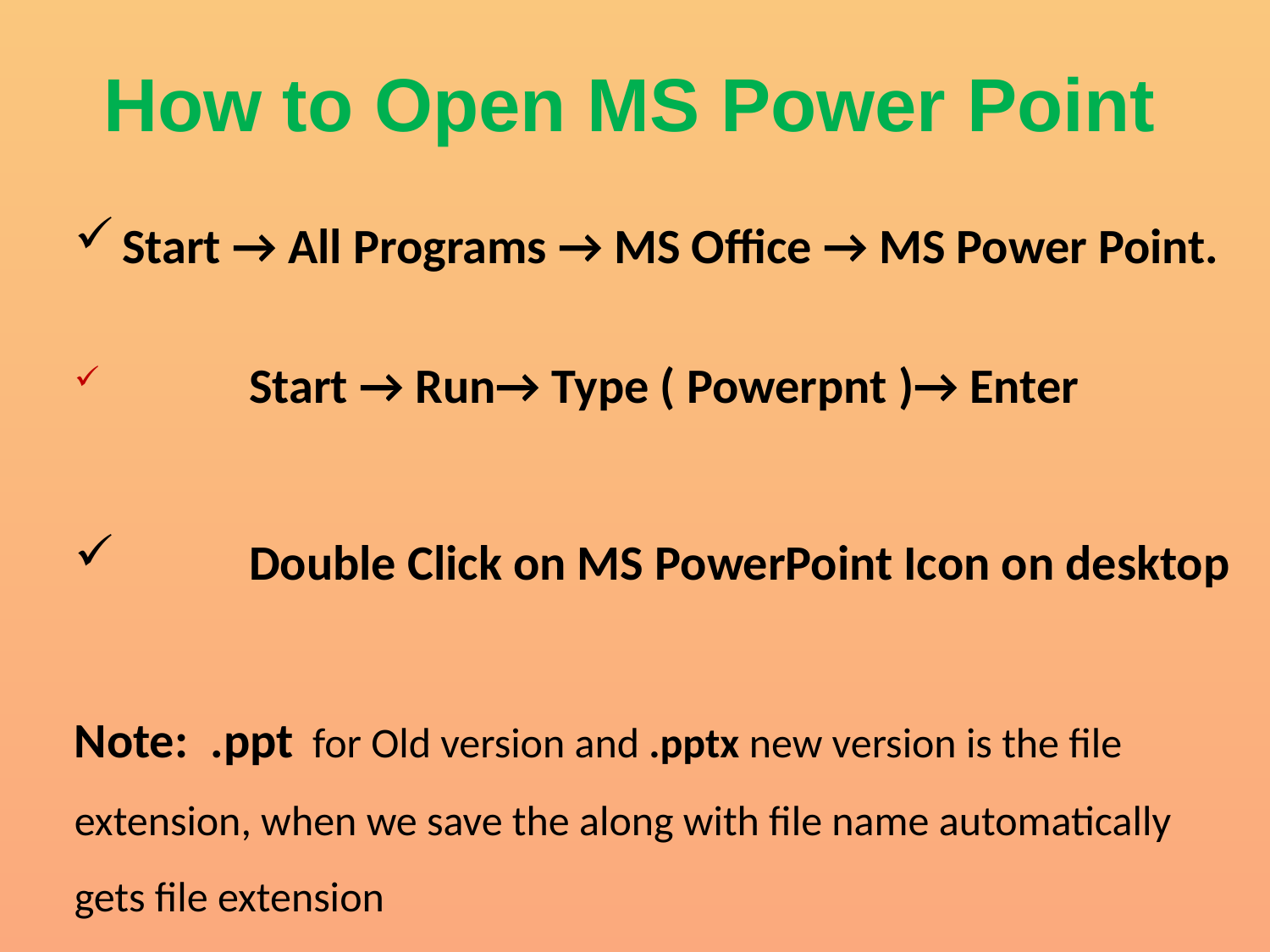

How to Open MS Power Point
Start → All Programs → MS Office → MS Power Point.
	Start → Run→ Type ( Powerpnt )→ Enter
   	Double Click on MS PowerPoint Icon on desktop
Note:  .ppt  for Old version and .pptx new version is the file extension, when we save the along with file name automatically gets file extension